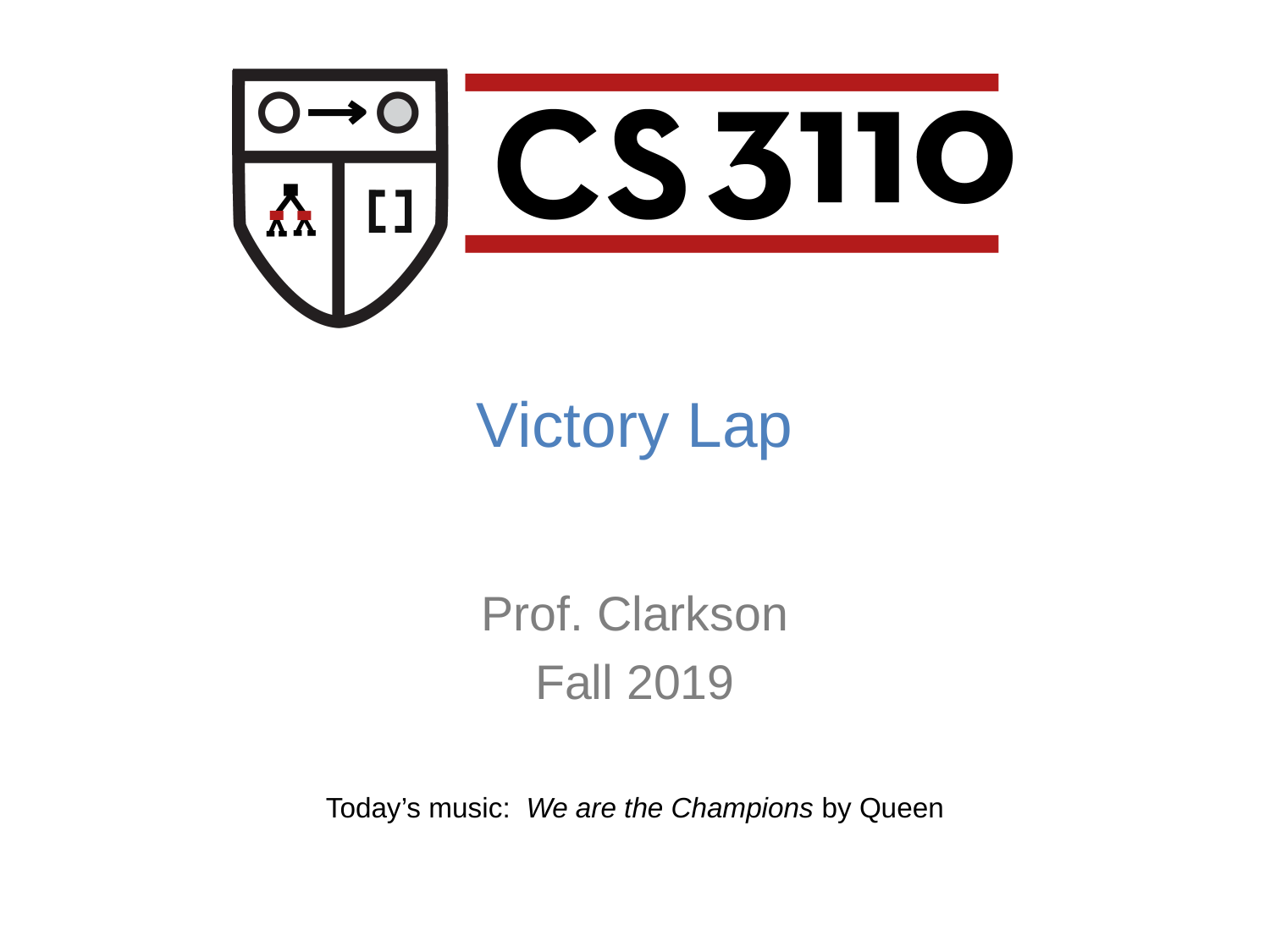

Victory Lap
Prof. Clarkson
Fall 2019
Today’s music:  We are the Champions by Queen